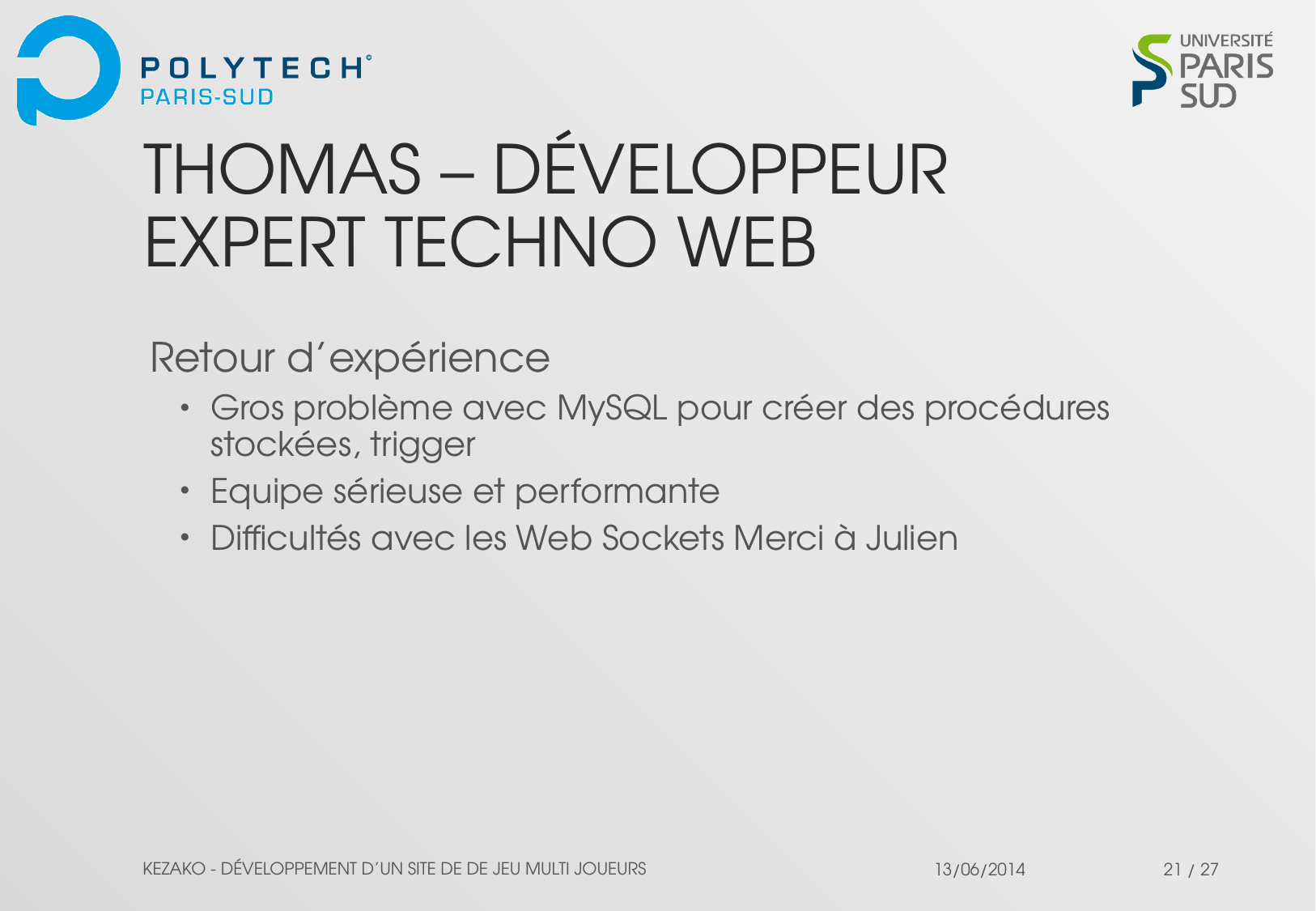

# Thomas – Développeur Expert techno web
Retour d’expérience
Gros problème avec MySQL pour créer des procédures stockées, trigger
Equipe sérieuse et performante
Difficultés avec les Web Sockets Merci à Julien

KEZAKO - Développement d’un site de de jeu multi joueurs
21 / 27
13/06/2014